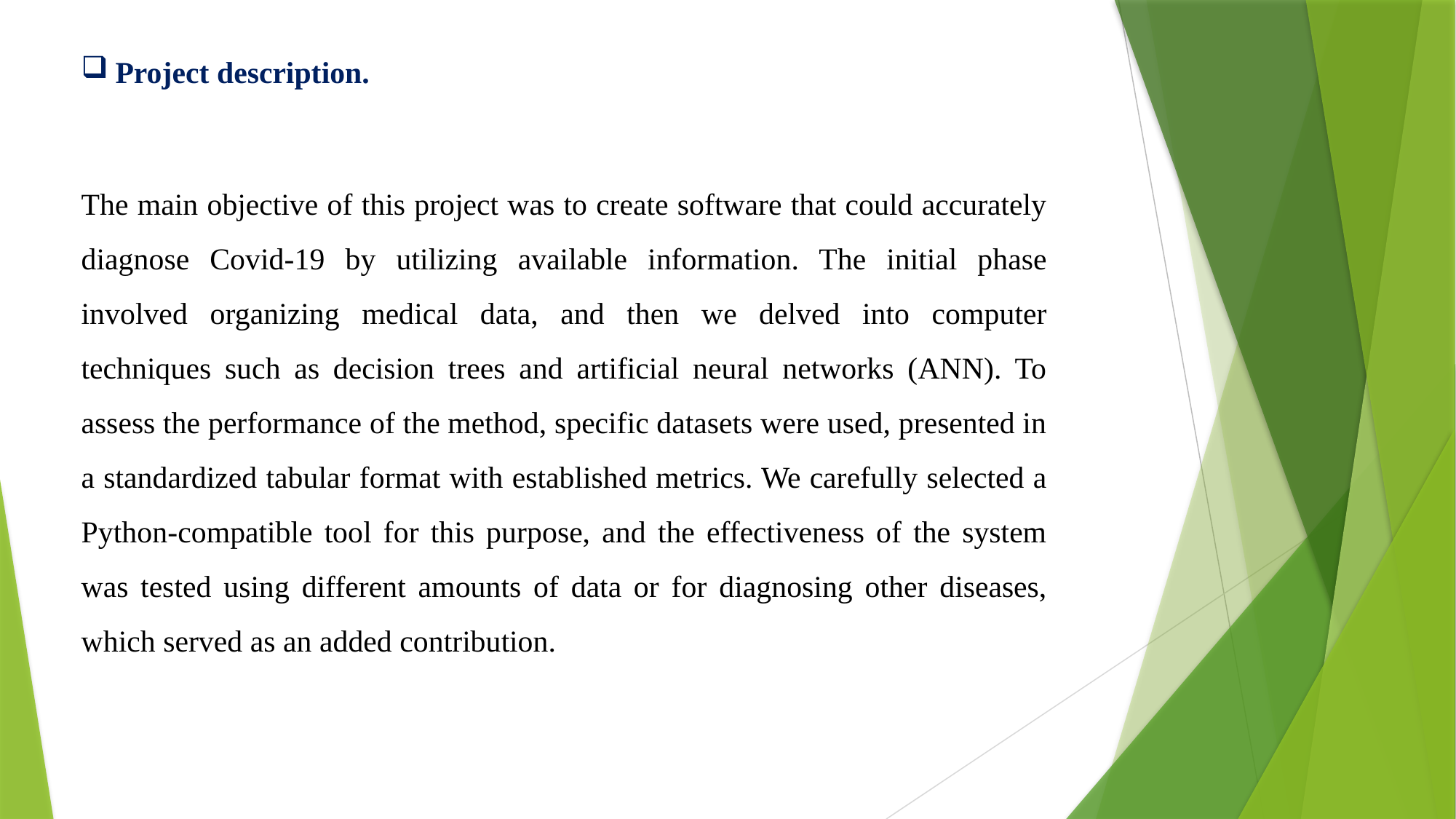

Project description.
The main objective of this project was to create software that could accurately diagnose Covid-19 by utilizing available information. The initial phase involved organizing medical data, and then we delved into computer techniques such as decision trees and artificial neural networks (ANN). To assess the performance of the method, specific datasets were used, presented in a standardized tabular format with established metrics. We carefully selected a Python-compatible tool for this purpose, and the effectiveness of the system was tested using different amounts of data or for diagnosing other diseases, which served as an added contribution.